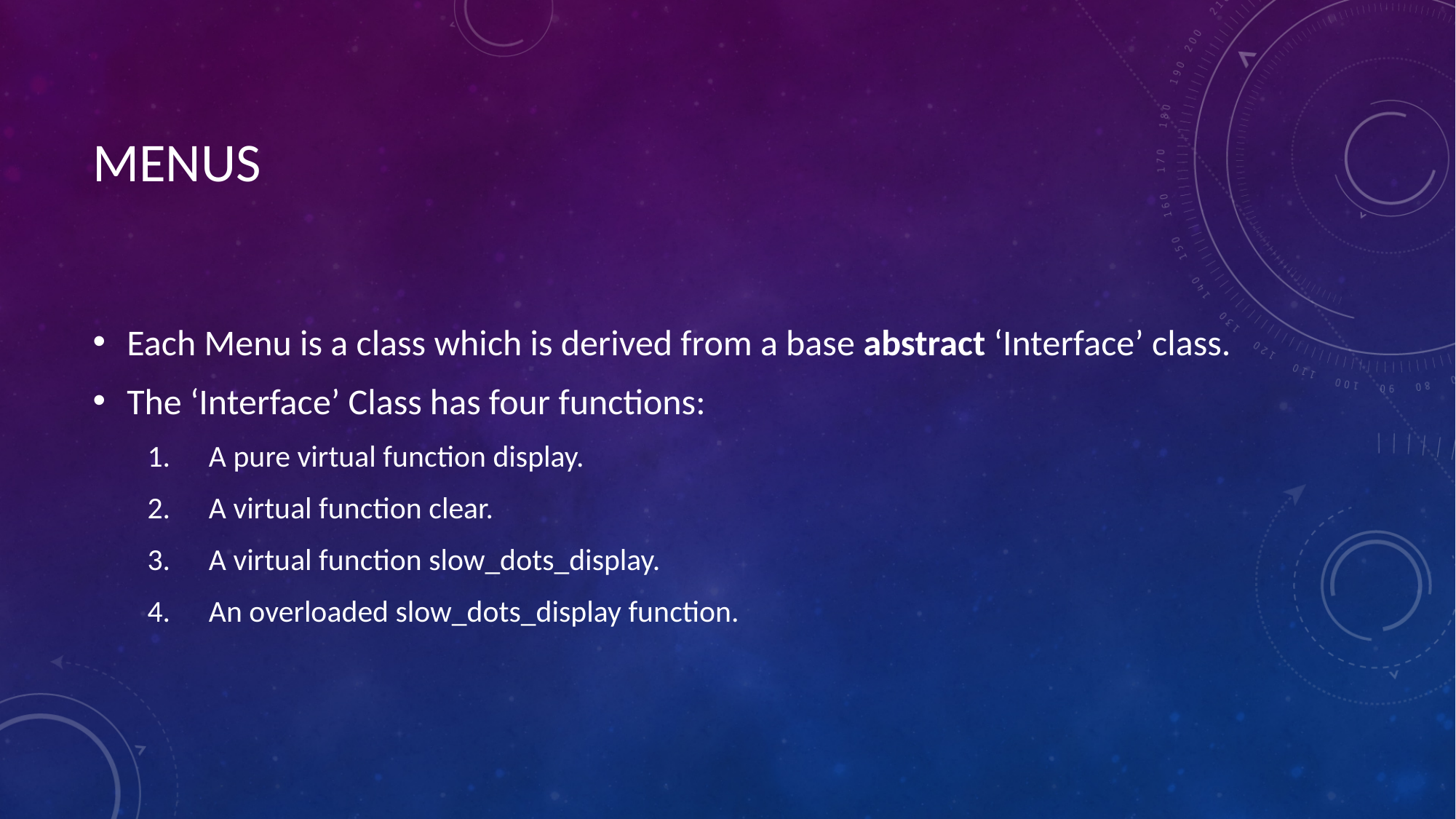

# Menus
Each Menu is a class which is derived from a base abstract ‘Interface’ class.
The ‘Interface’ Class has four functions:
A pure virtual function display.
A virtual function clear.
A virtual function slow_dots_display.
An overloaded slow_dots_display function.